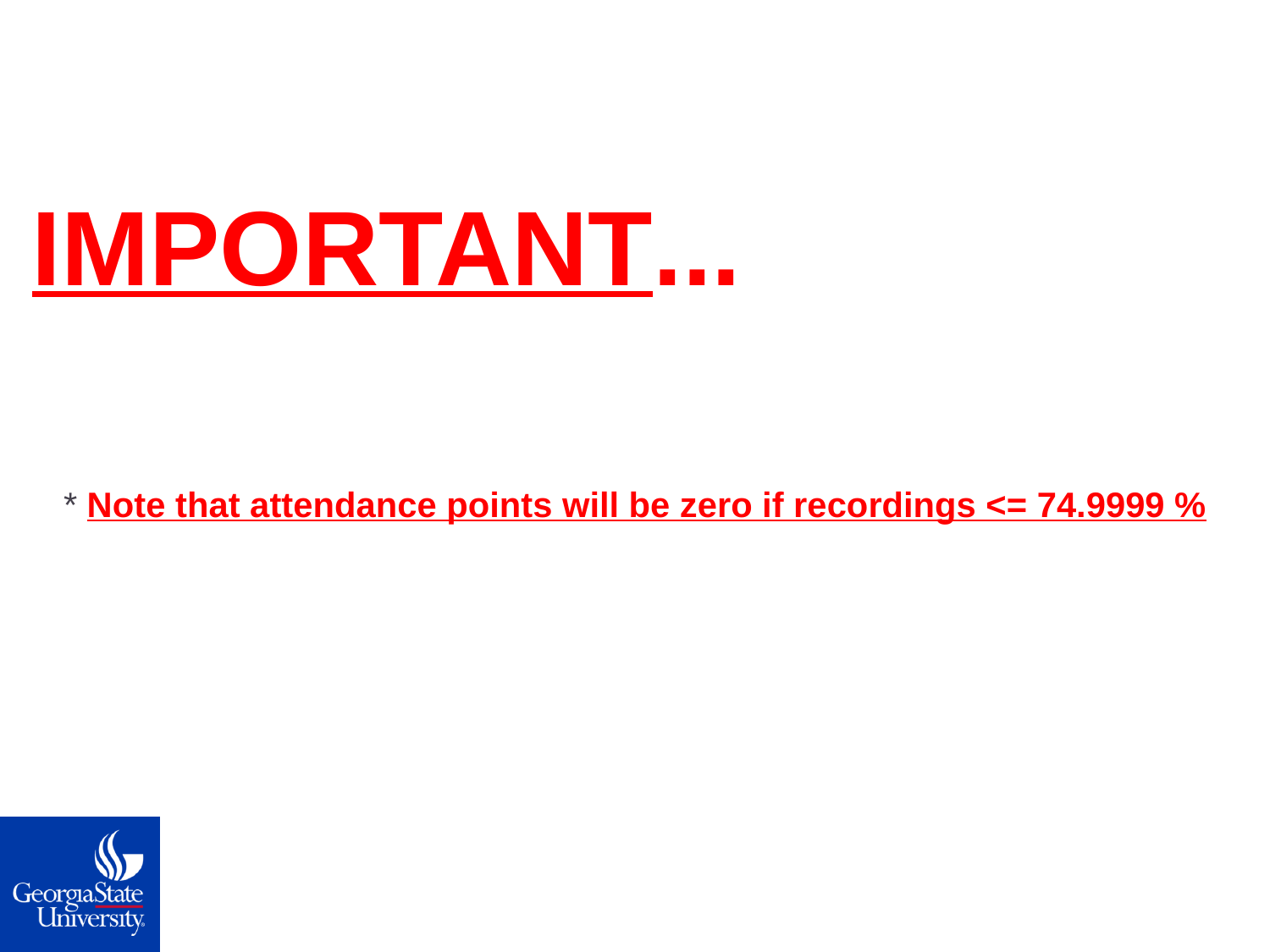

IMPORTANT...
* Note that attendance points will be zero if recordings <= 74.9999 %